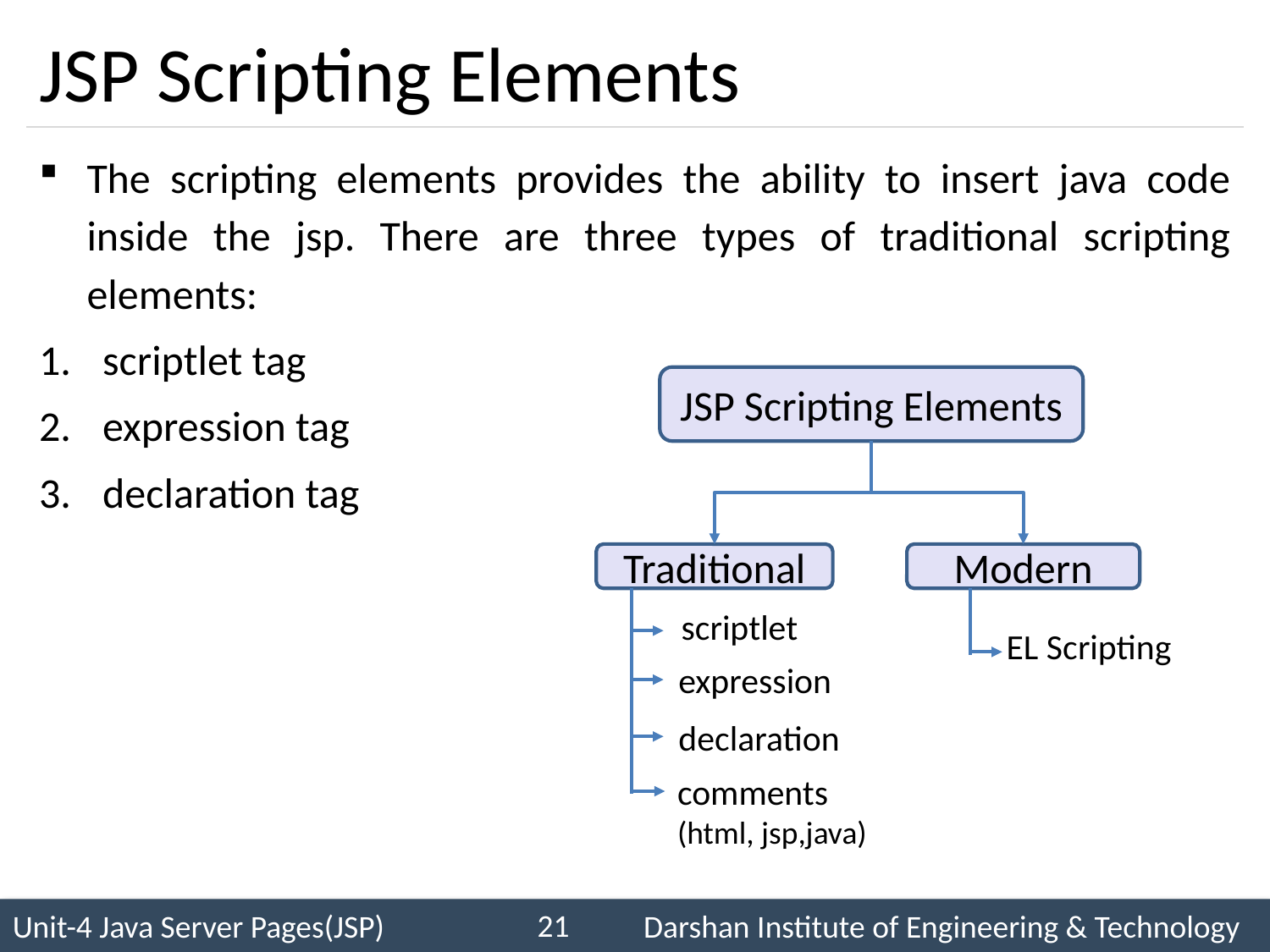

# JSP Scripting Elements
The scripting elements provides the ability to insert java code inside the jsp. There are three types of traditional scripting elements:
scriptlet tag
expression tag
declaration tag

JSP Scripting Elements
Traditional
Modern
scriptlet
EL Scripting
expression
declaration
comments
(html, jsp,java)
21